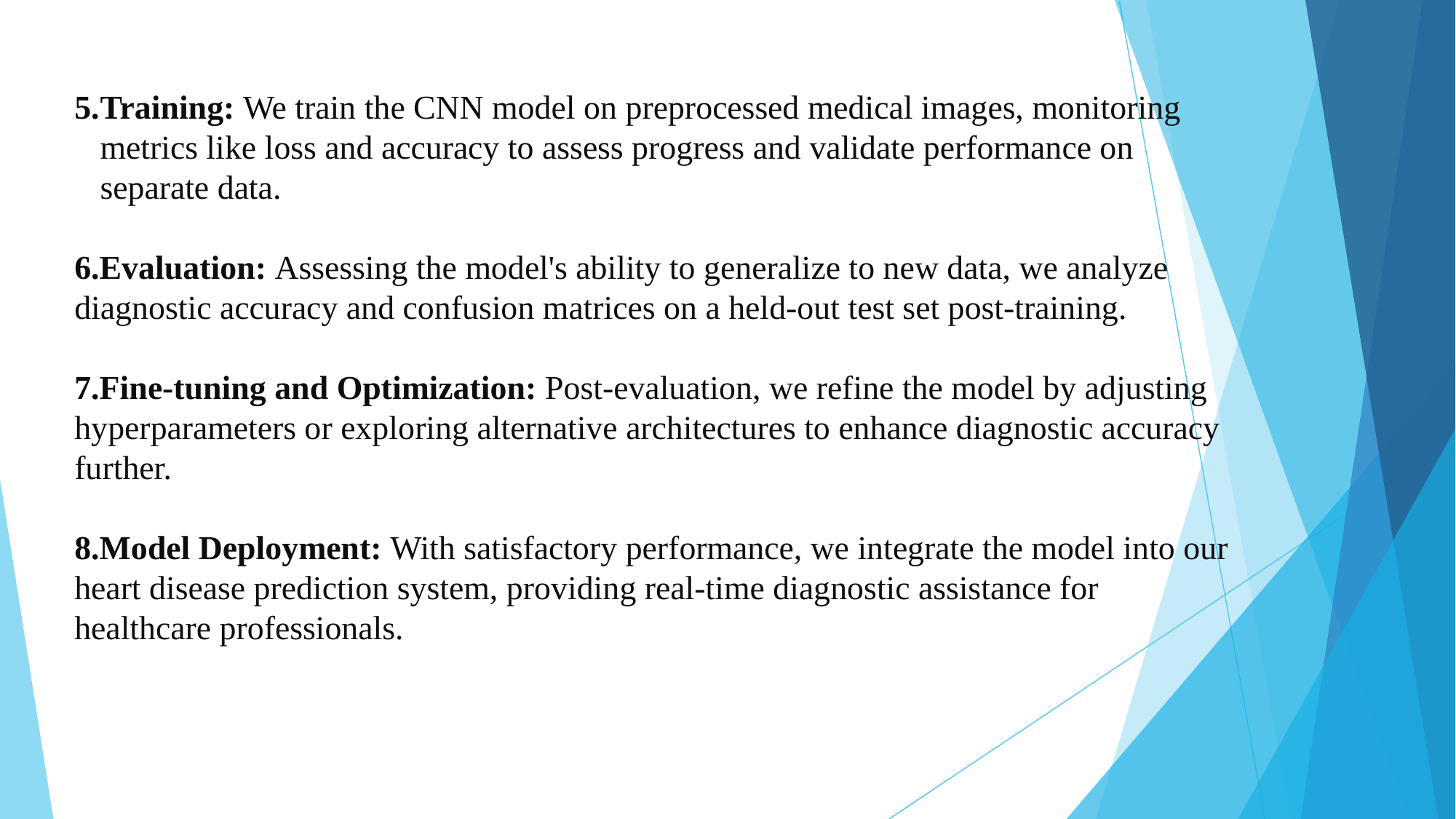

Training: We train the CNN model on preprocessed medical images, monitoring metrics like loss and accuracy to assess progress and validate performance on separate data.

6.Evaluation: Assessing the model's ability to generalize to new data, we analyze diagnostic accuracy and confusion matrices on a held-out test set post-training.

7.Fine-tuning and Optimization: Post-evaluation, we refine the model by adjusting hyperparameters or exploring alternative architectures to enhance diagnostic accuracy further.

8.Model Deployment: With satisfactory performance, we integrate the model into our heart disease prediction system, providing real-time diagnostic assistance for healthcare professionals.